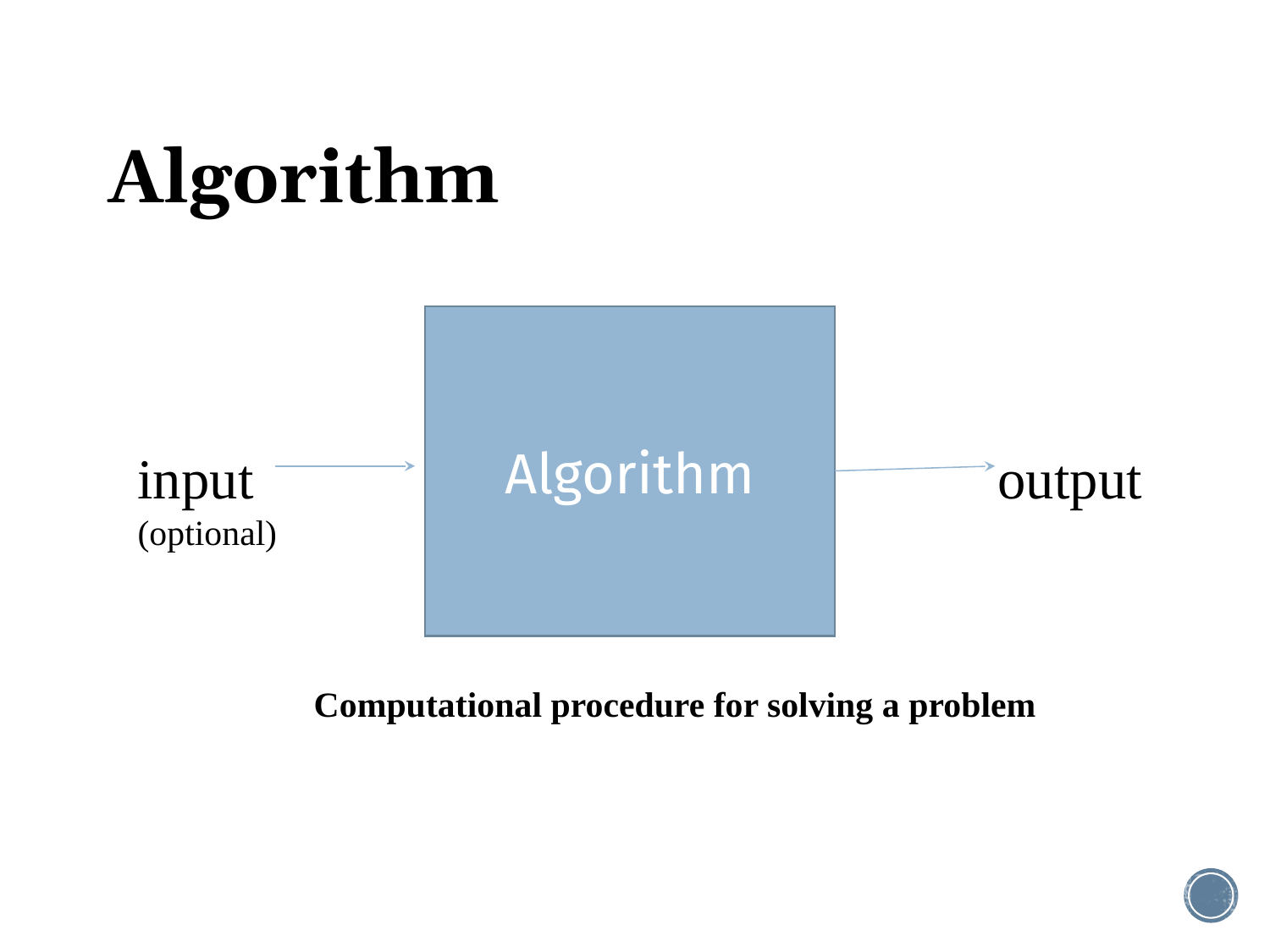

Algorithm

Algorithm
input
(optional)
output
Computational procedure for solving a problem